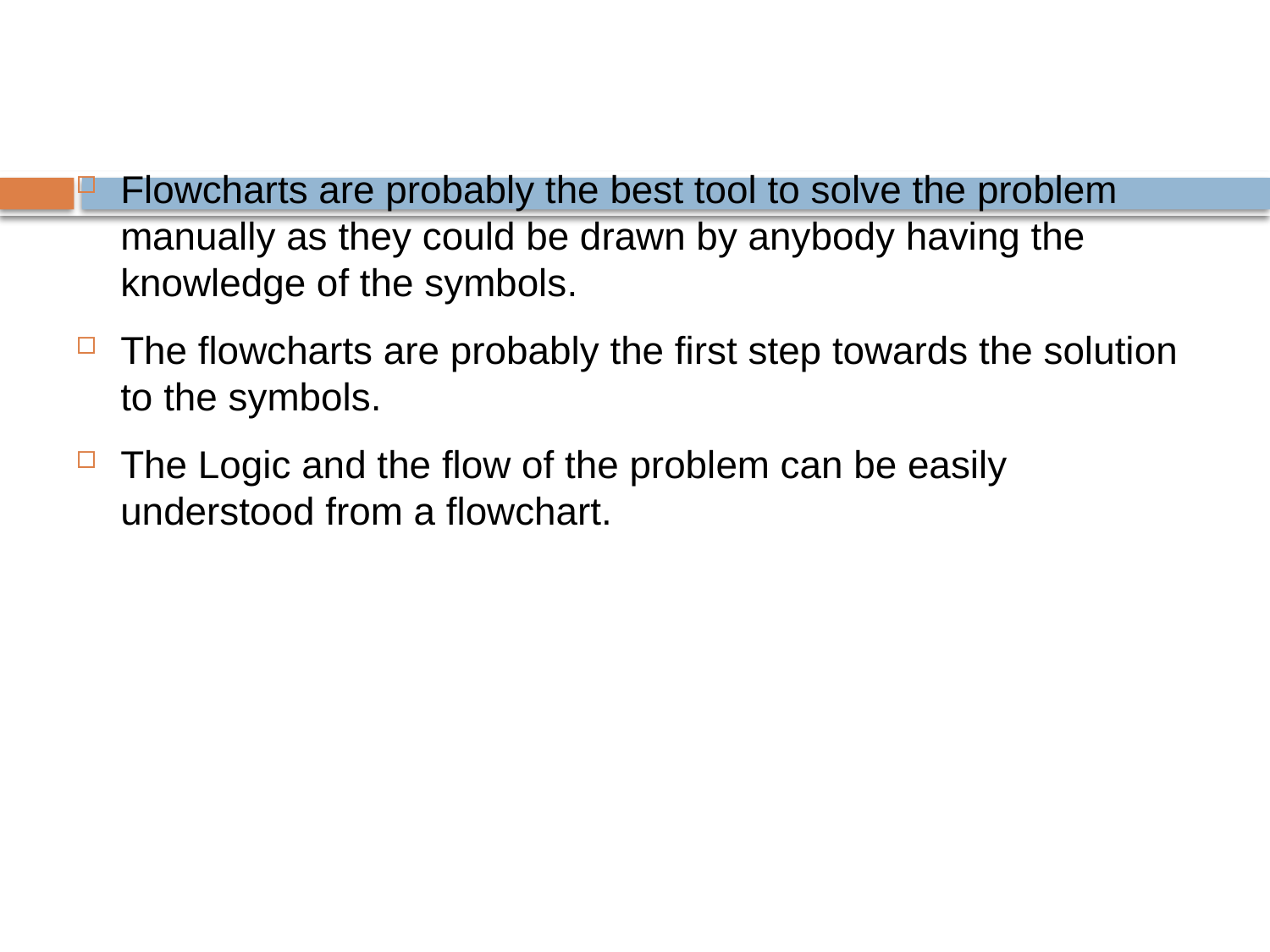

Flowcharts are probably the best tool to solve the problem manually as they could be drawn by anybody having the knowledge of the symbols.
The flowcharts are probably the first step towards the solution to the symbols.
The Logic and the flow of the problem can be easily understood from a flowchart.